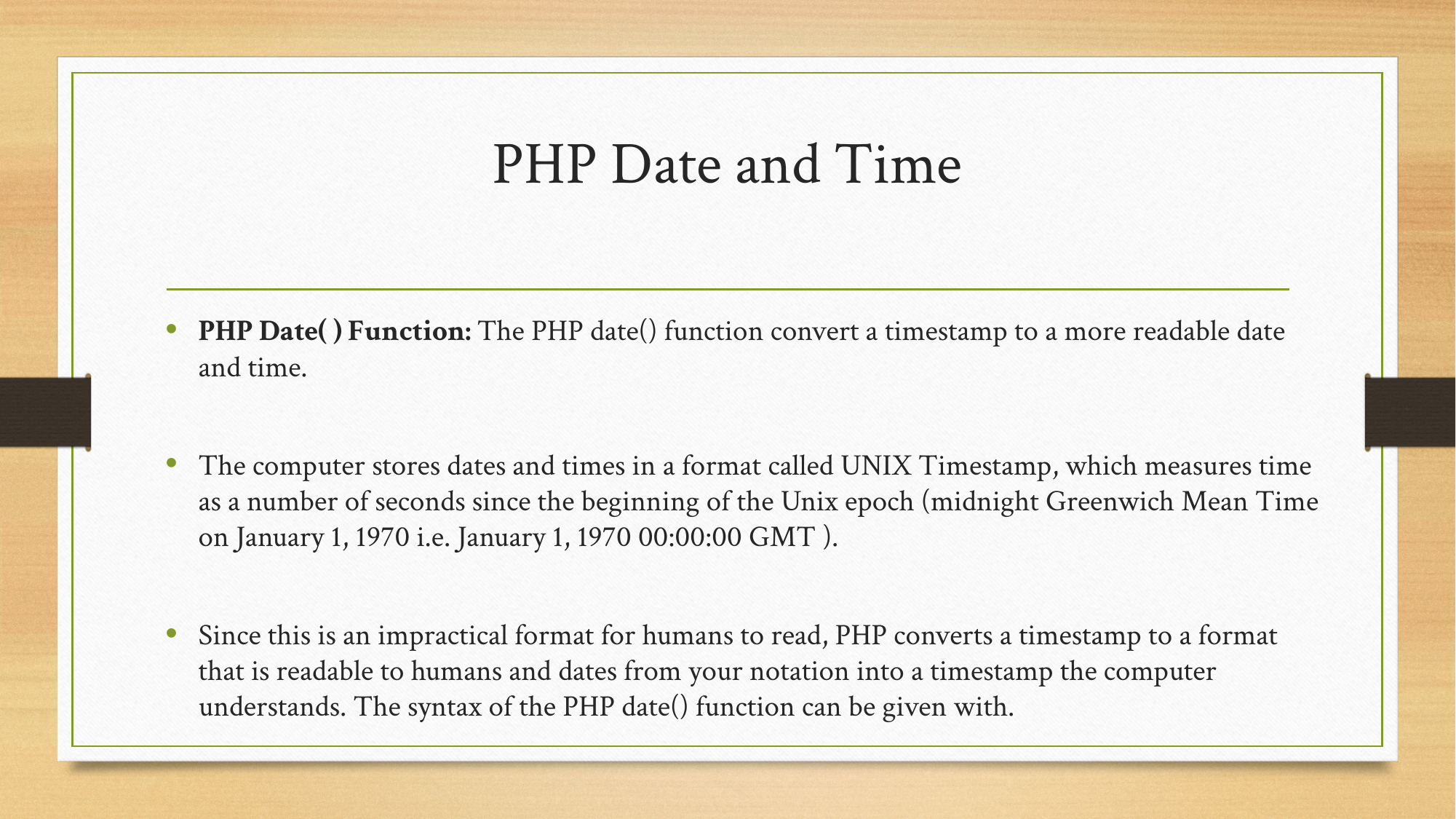

# PHP Date and Time
PHP Date( ) Function: The PHP date() function convert a timestamp to a more readable date and time.

The computer stores dates and times in a format called UNIX Timestamp, which measures time as a number of seconds since the beginning of the Unix epoch (midnight Greenwich Mean Time on January 1, 1970 i.e. January 1, 1970 00:00:00 GMT ).

Since this is an impractical format for humans to read, PHP converts a timestamp to a format that is readable to humans and dates from your notation into a timestamp the computer understands. The syntax of the PHP date() function can be given with.